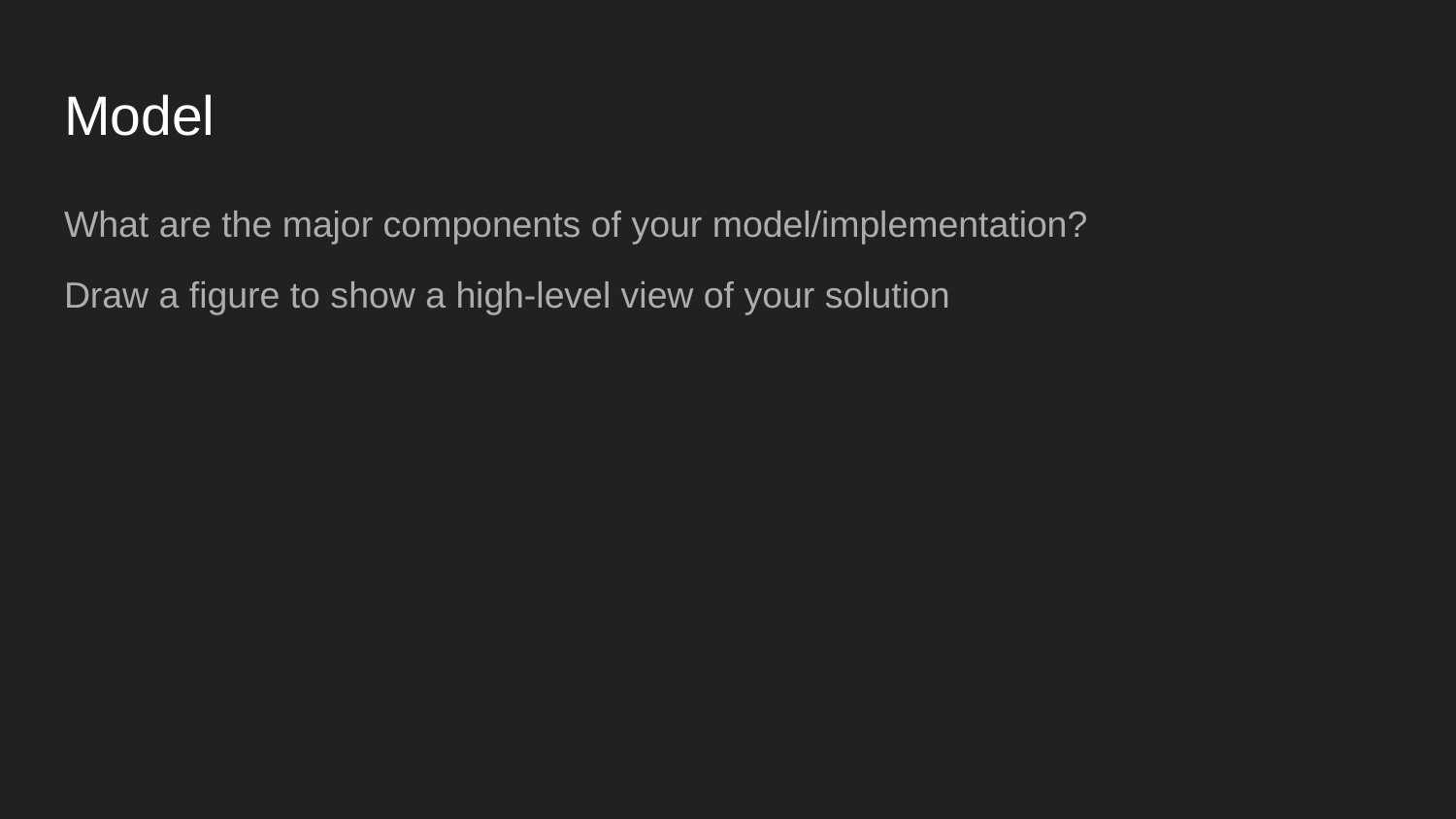

# Model
What are the major components of your model/implementation?
Draw a figure to show a high-level view of your solution